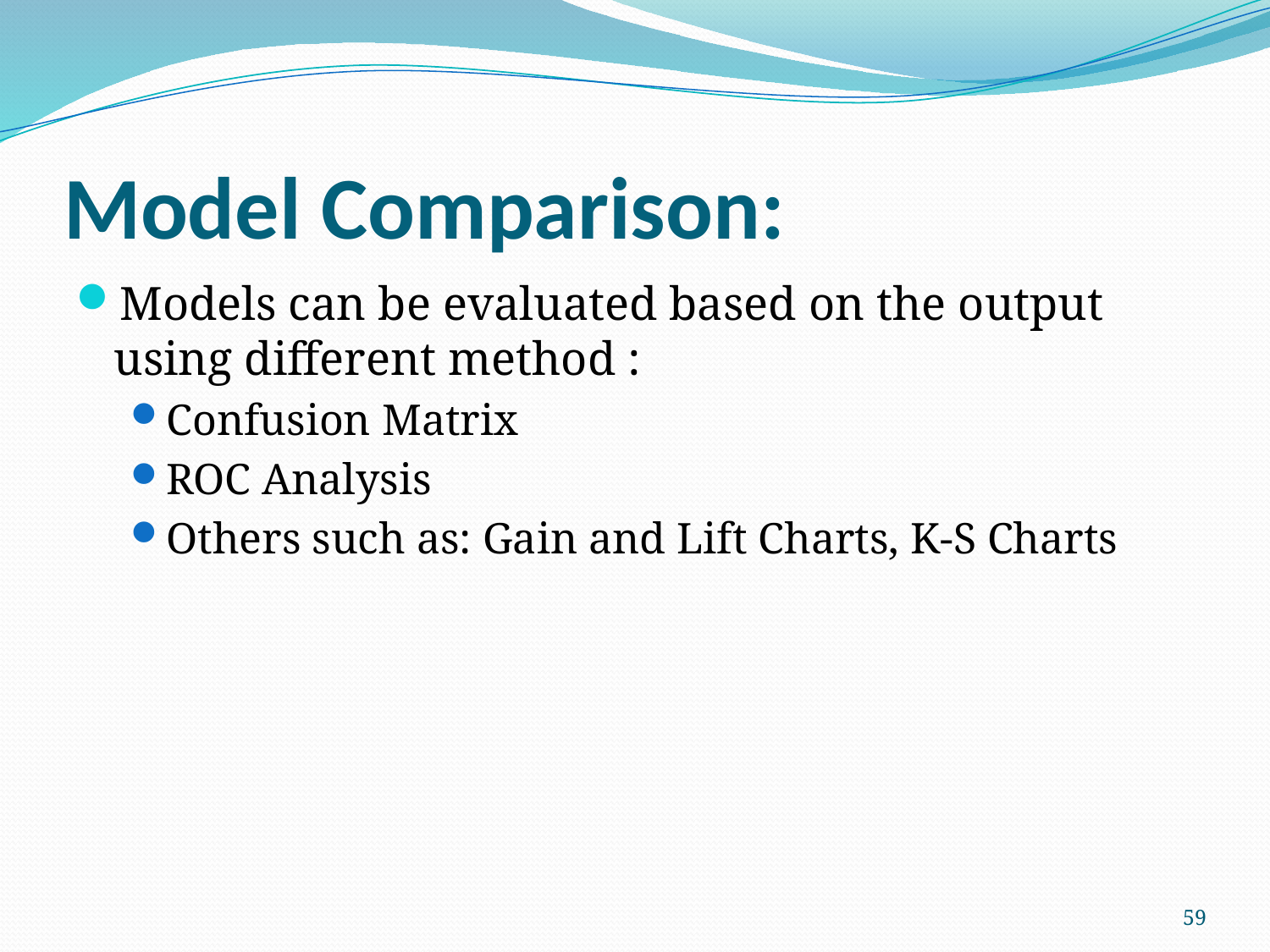

# Model Comparison:
Models can be evaluated based on the output using different method :
Confusion Matrix
ROC Analysis
Others such as: Gain and Lift Charts, K-S Charts

59